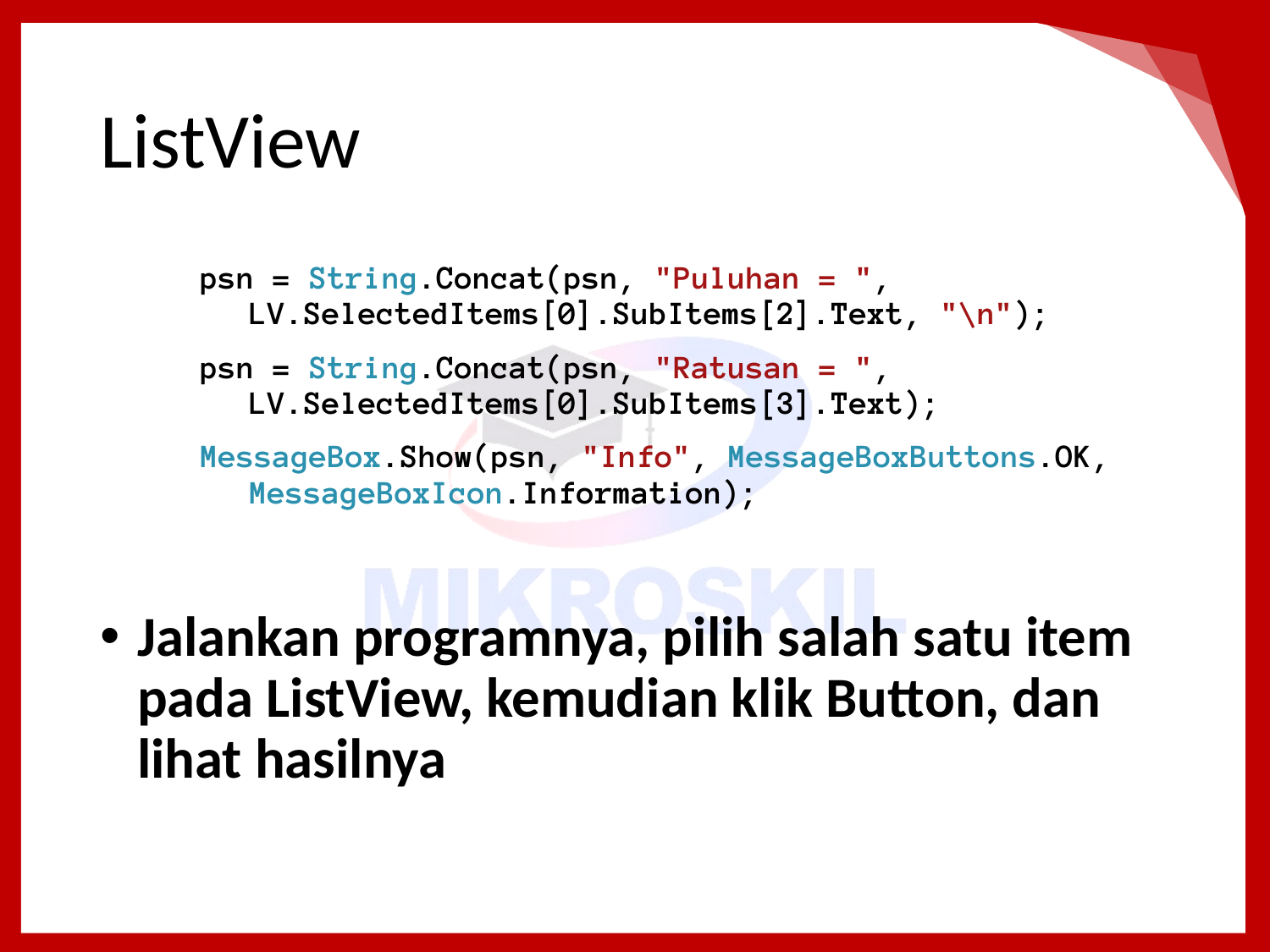

# ListView
psn = String.Concat(psn, "Puluhan = ", LV.SelectedItems[0].SubItems[2].Text, "\n");
psn = String.Concat(psn, "Ratusan = ", LV.SelectedItems[0].SubItems[3].Text);
MessageBox.Show(psn, "Info", MessageBoxButtons.OK, MessageBoxIcon.Information);

Jalankan programnya, pilih salah satu item pada ListView, kemudian klik Button, dan lihat hasilnya